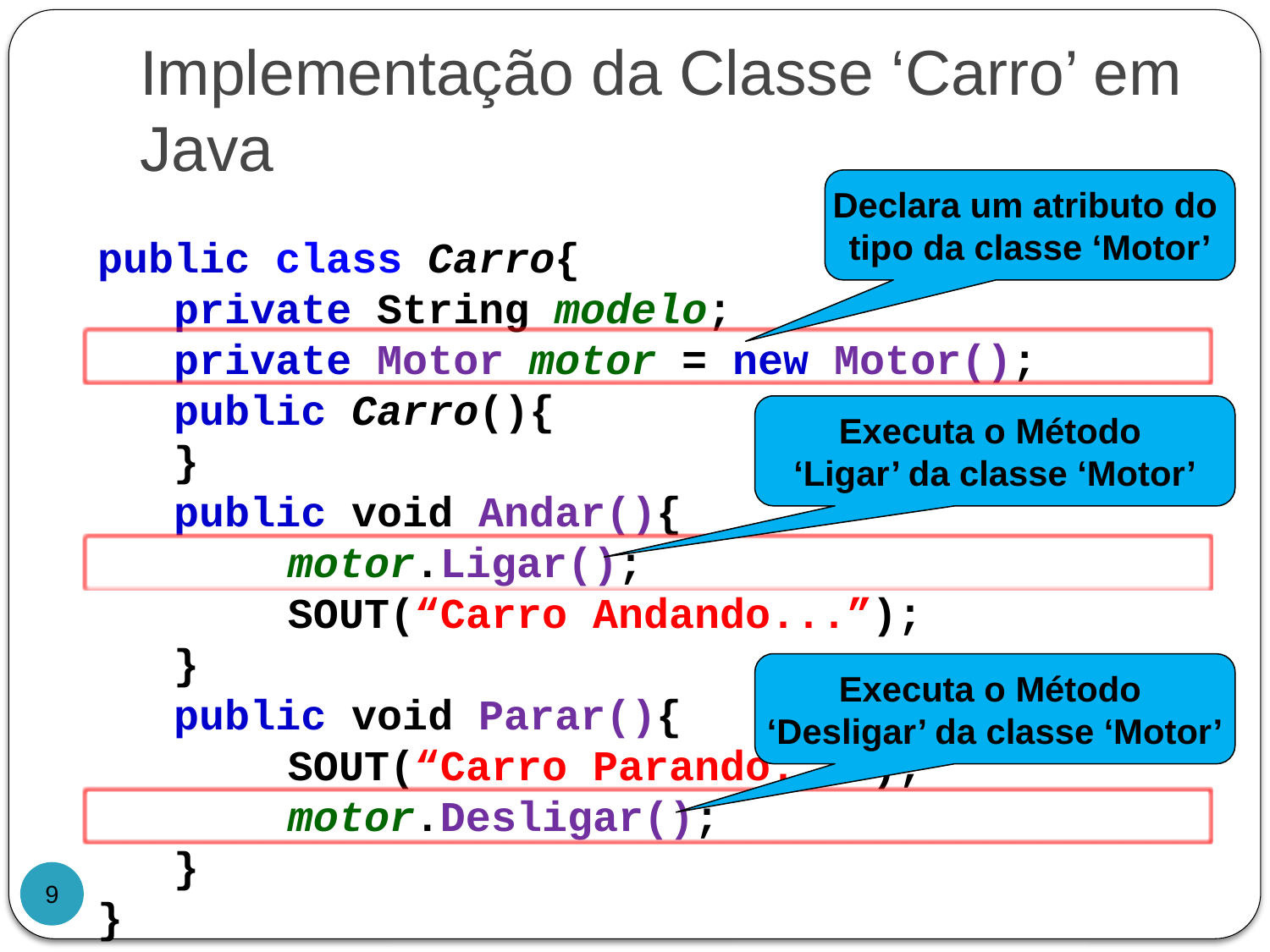

# Implementação da Classe ‘Carro’ em Java
Declara um atributo do
tipo da classe ‘Motor’

public class Carro{
   private String modelo;
   private Motor motor = new Motor();
   public Carro(){
   }
   public void Andar(){
		 motor.Ligar();
		 SOUT(“Carro Andando...”);
   }
   public void Parar(){
		 SOUT(“Carro Parando...”);
		 motor.Desligar();
   }
}

Executa o Método
‘Ligar’ da classe ‘Motor’

Executa o Método
‘Desligar’ da classe ‘Motor’

9